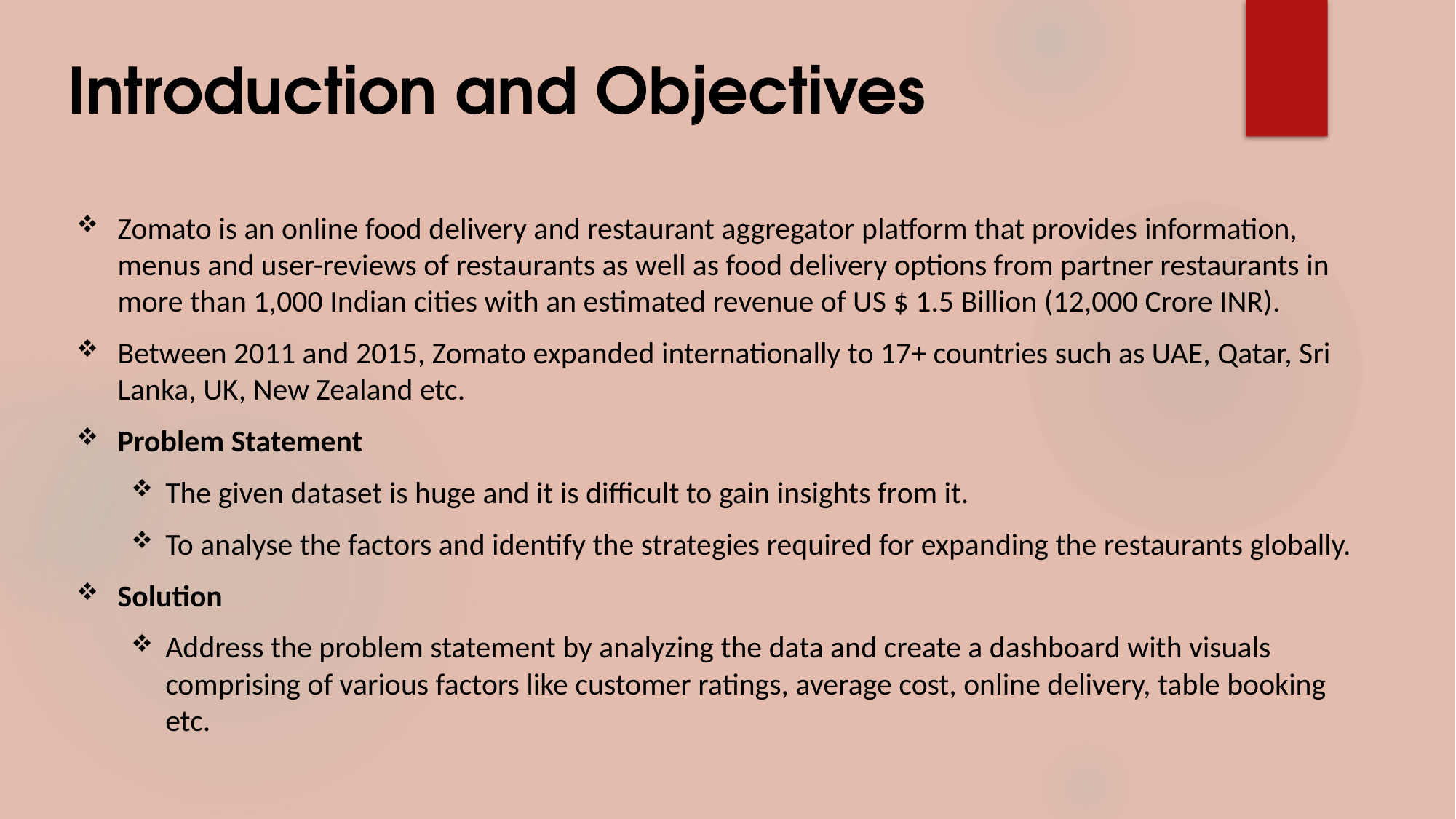

# Introduction and Objectives
Zomato is an online food delivery and restaurant aggregator platform that provides information, menus and user-reviews of restaurants as well as food delivery options from partner restaurants in more than 1,000 Indian cities with an estimated revenue of US $ 1.5 Billion (12,000 Crore INR).
Between 2011 and 2015, Zomato expanded internationally to 17+ countries such as UAE, Qatar, Sri Lanka, UK, New Zealand etc.
Problem Statement
The given dataset is huge and it is difficult to gain insights from it.
To analyse the factors and identify the strategies required for expanding the restaurants globally.
Solution
Address the problem statement by analyzing the data and create a dashboard with visuals comprising of various factors like customer ratings, average cost, online delivery, table booking etc.